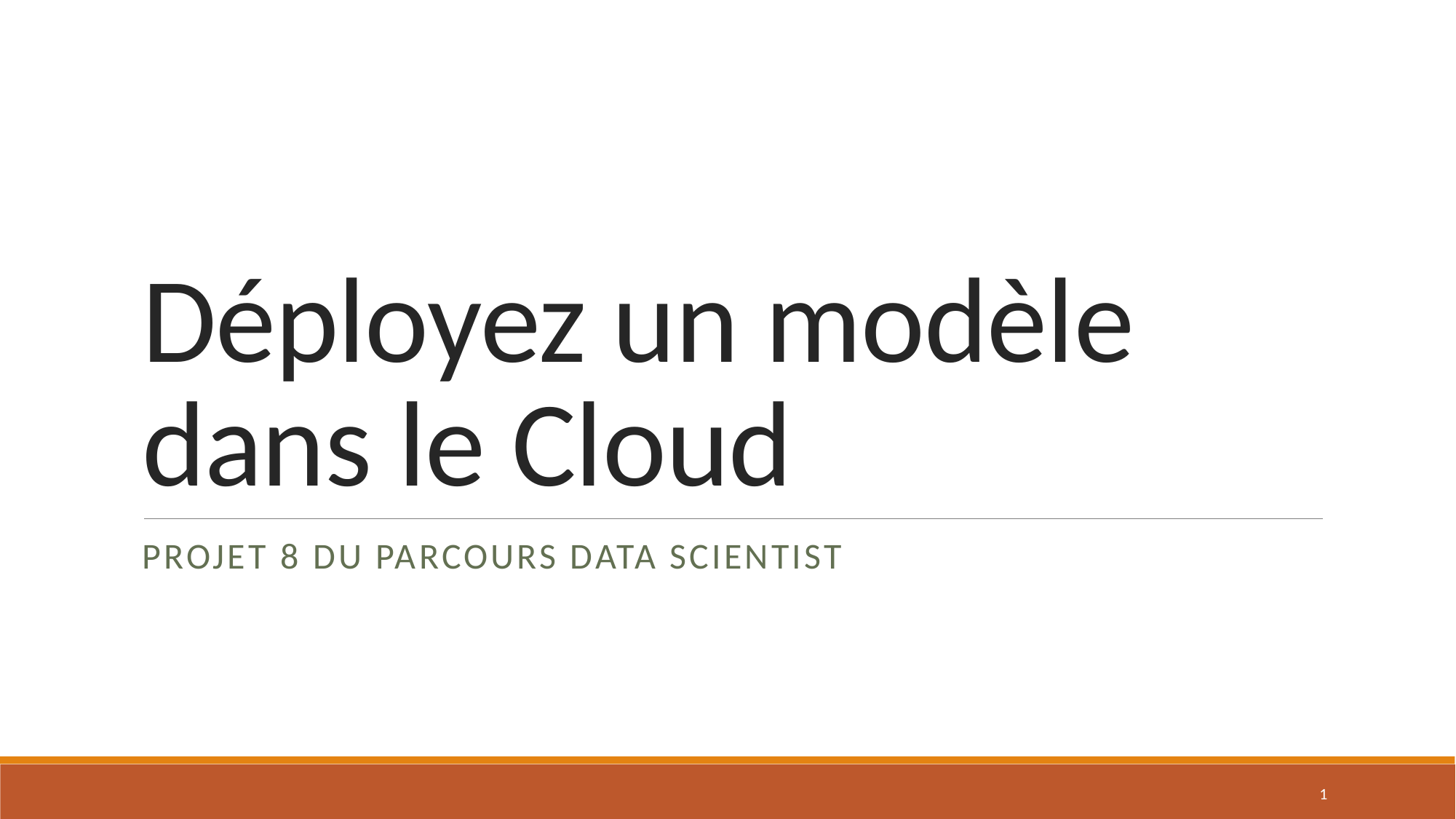

# Déployez un modèle dans le Cloud
PROJET 8 DU PARCOURS DATA SCIENTIST
1